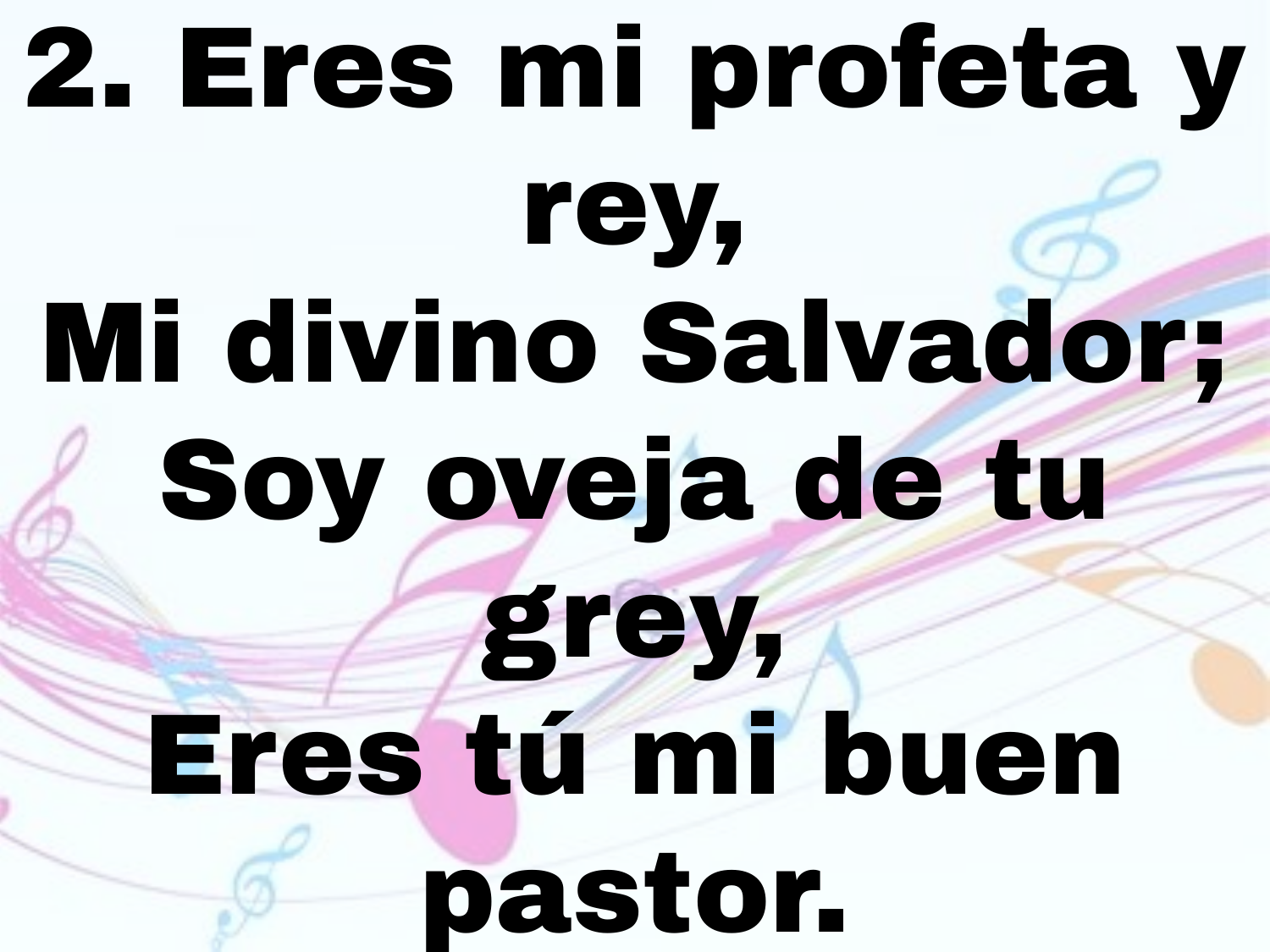

2. Eres mi profeta y rey,
Mi divino Salvador;
Soy oveja de tu grey,
Eres tú mi buen pastor.